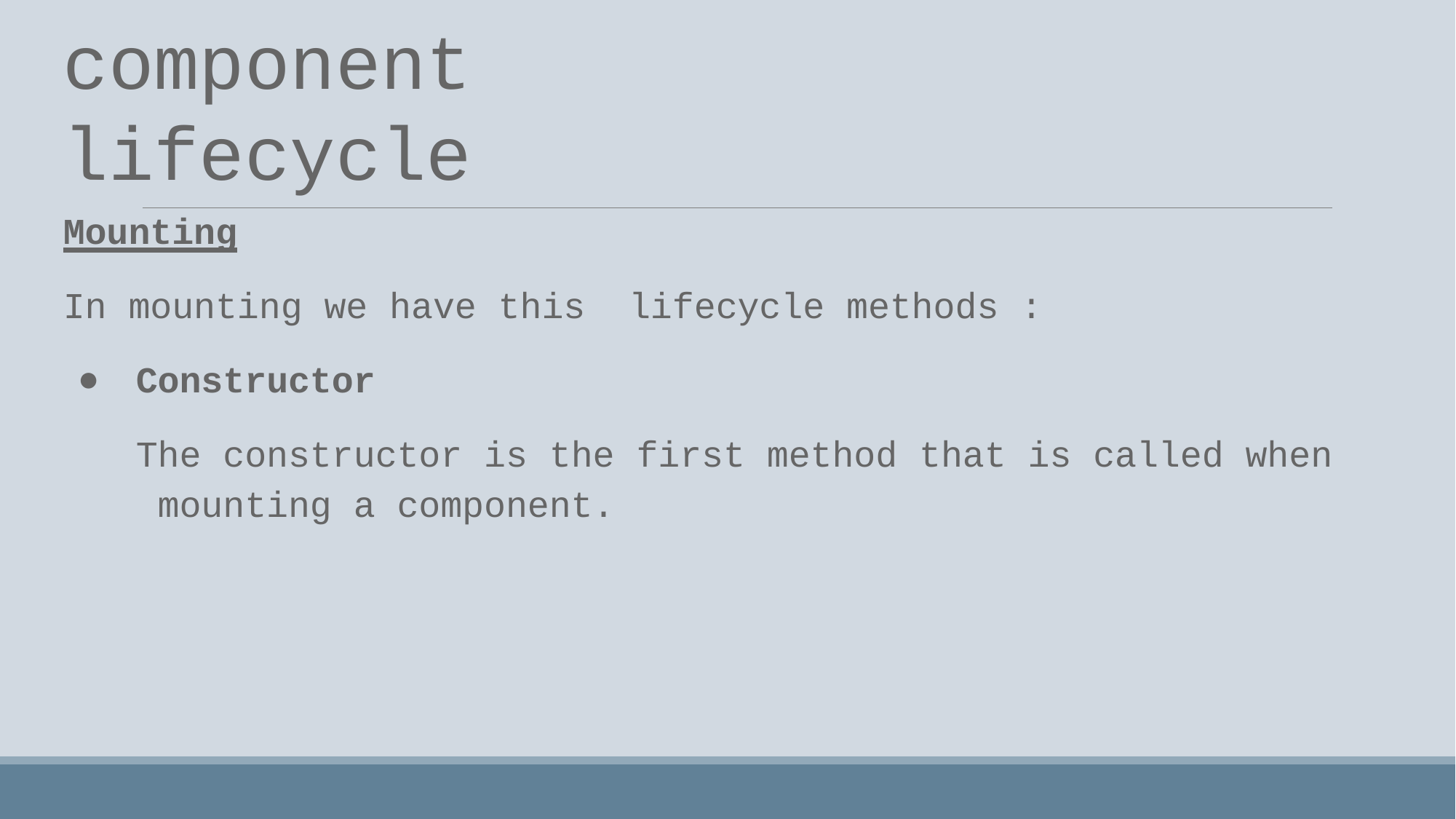

# component lifecycle
Mounting
In mounting we have this  lifecycle methods :
Constructor
The constructor is the first method that is called when  mounting a component.